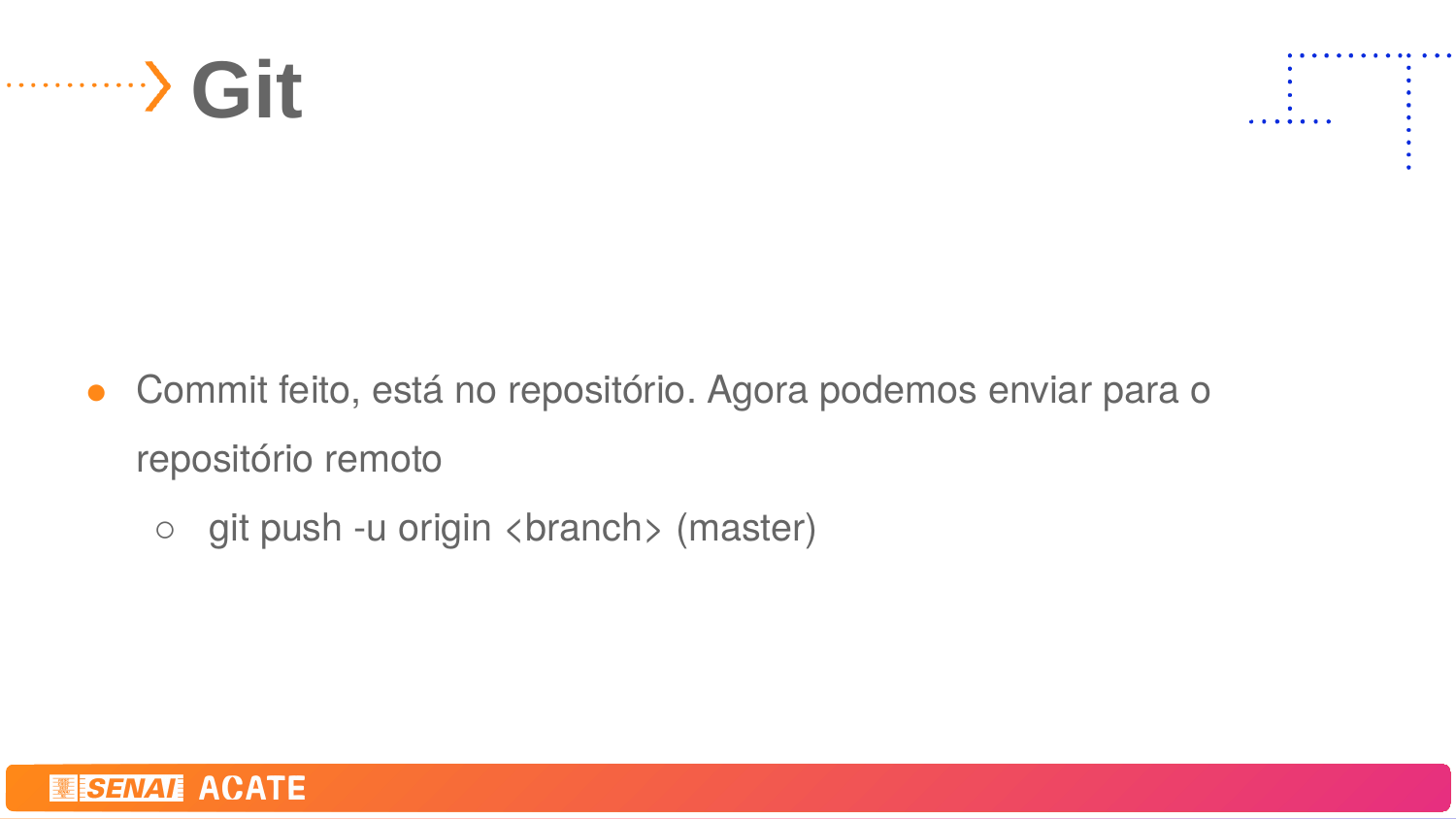

# Git
Commit feito, está no repositório. Agora podemos enviar para o repositório remoto
git push -u origin <branch> (master)